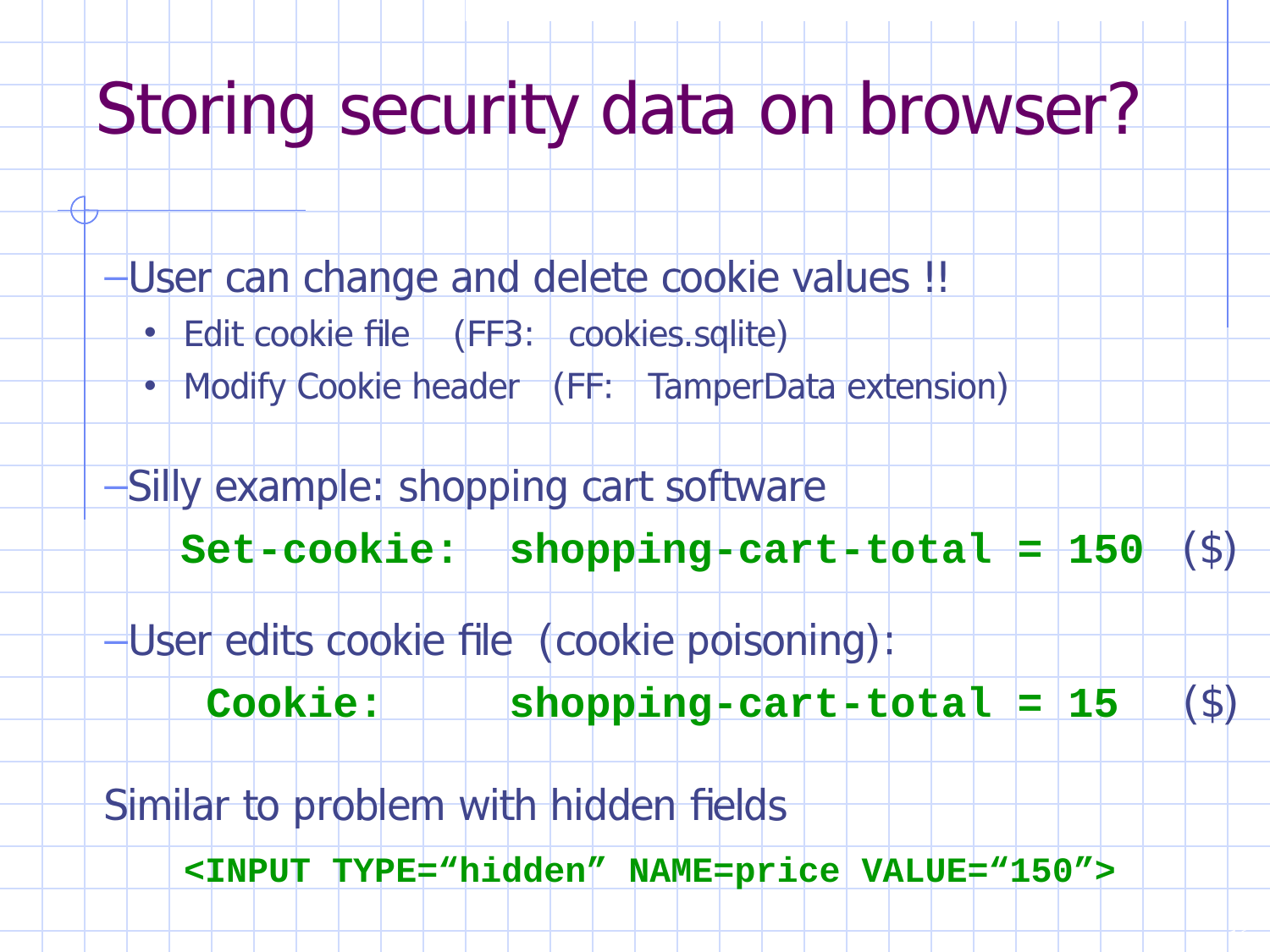

Storing security data on browser?
User can change and delete cookie values !!
Edit cookie file    (FF3:   cookies.sqlite)
Modify Cookie header   (FF:   TamperData extension)
Silly example: shopping cart software
   Set-cookie:	shopping-cart-total = 150   ($)
User edits cookie file  (cookie poisoning):
    Cookie:	shopping-cart-total = 15     ($)
Similar to problem with hidden fields
	<INPUT TYPE=“hidden” NAME=price VALUE=“150”>
16